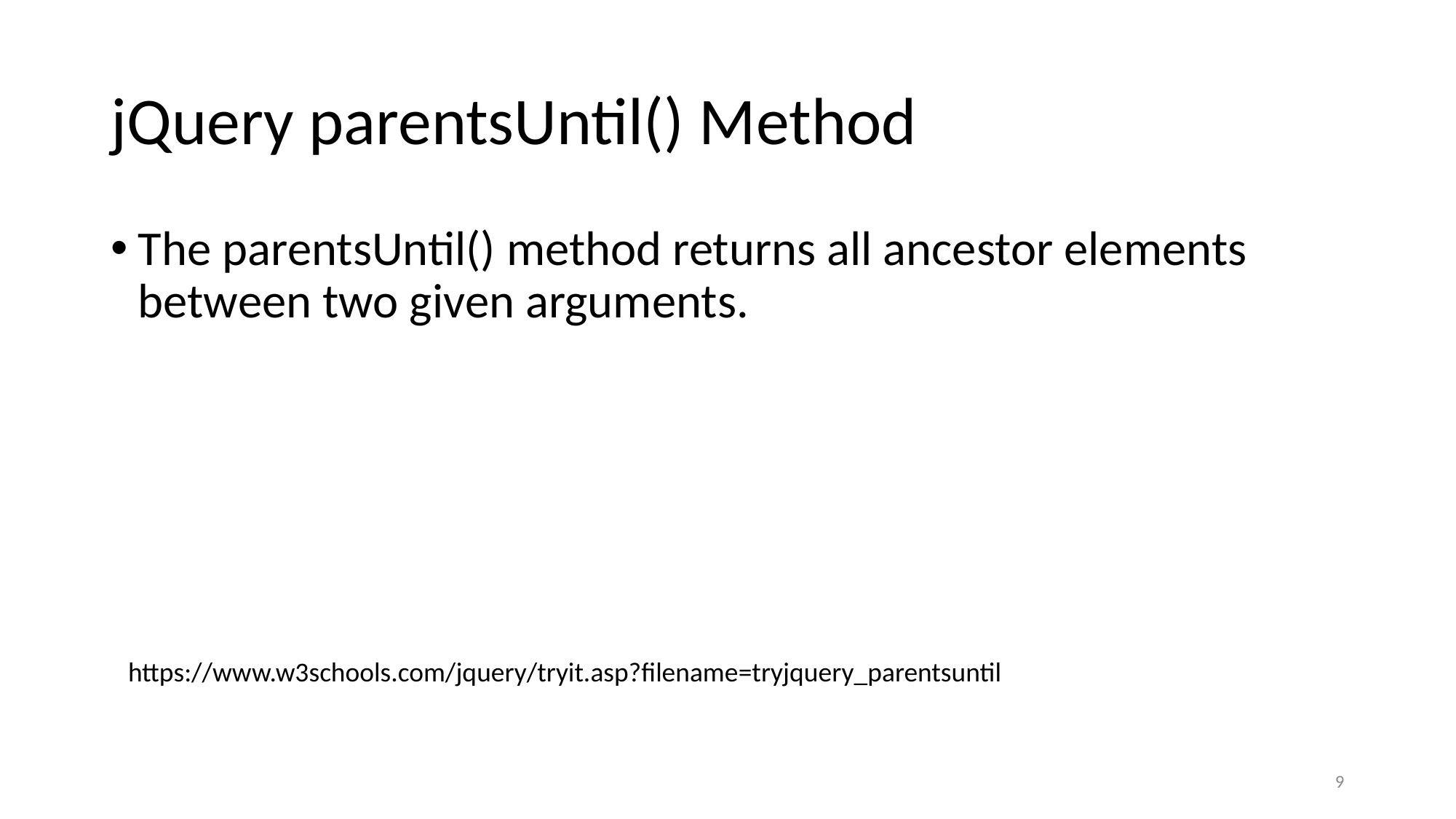

# jQuery parentsUntil() Method
The parentsUntil() method returns all ancestor elements between two given arguments.
https://www.w3schools.com/jquery/tryit.asp?filename=tryjquery_parentsuntil
9